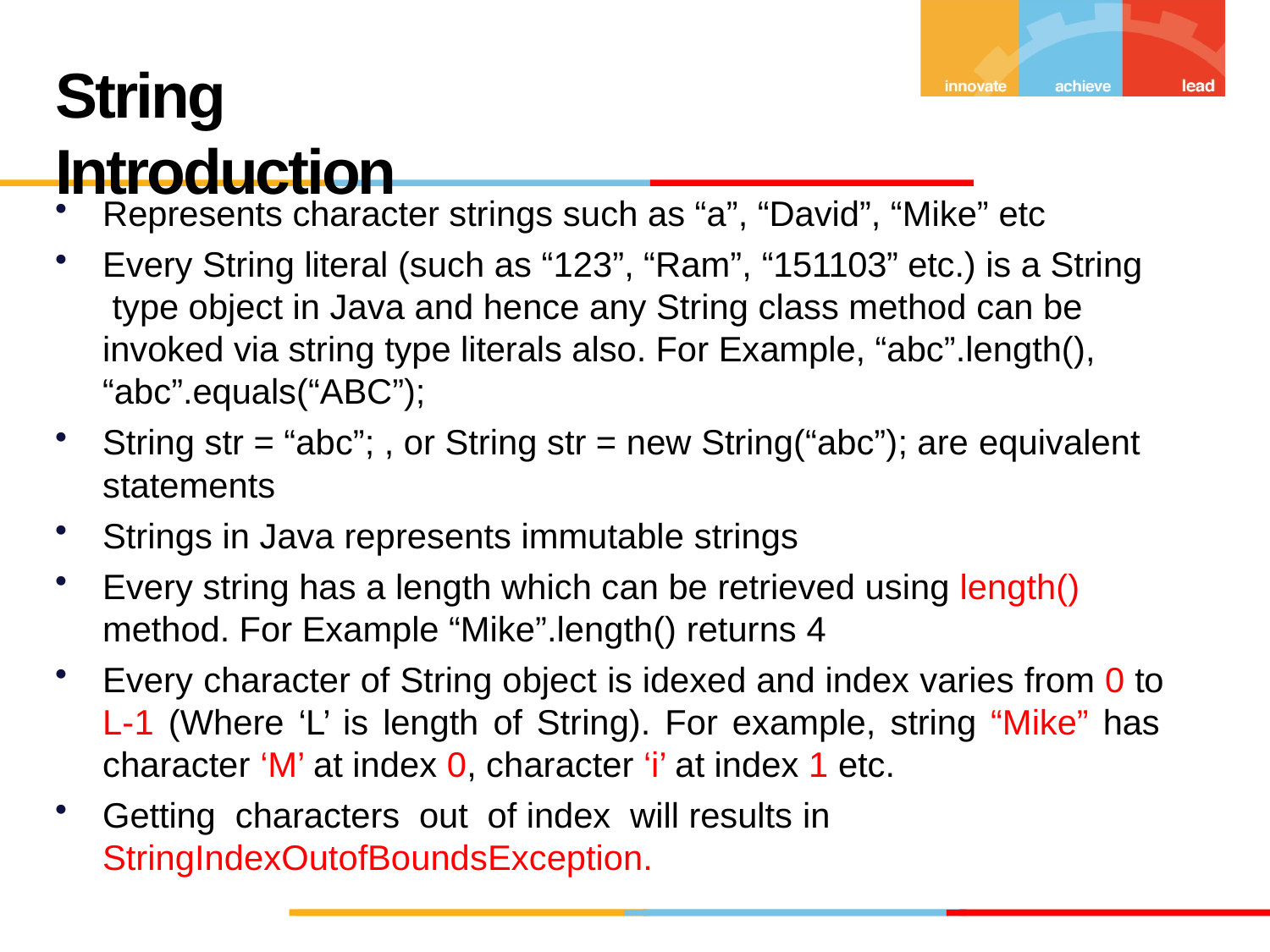

# String Introduction
Represents character strings such as “a”, “David”, “Mike” etc
Every String literal (such as “123”, “Ram”, “151103” etc.) is a String  type object in Java and hence any String class method can be  invoked via string type literals also. For Example, “abc”.length(),  “abc”.equals(“ABC”);
String str = “abc”; , or String str = new String(“abc”); are equivalent
statements
Strings in Java represents immutable strings
Every string has a length which can be retrieved using length()
method. For Example “Mike”.length() returns 4
Every character of String object is idexed and index varies from 0 to  L-1 (Where ‘L’ is length of String). For example, string “Mike” has  character ‘M’ at index 0, character ‘i’ at index 1 etc.
Getting characters  out  of index  will results in
StringIndexOutofBoundsException.